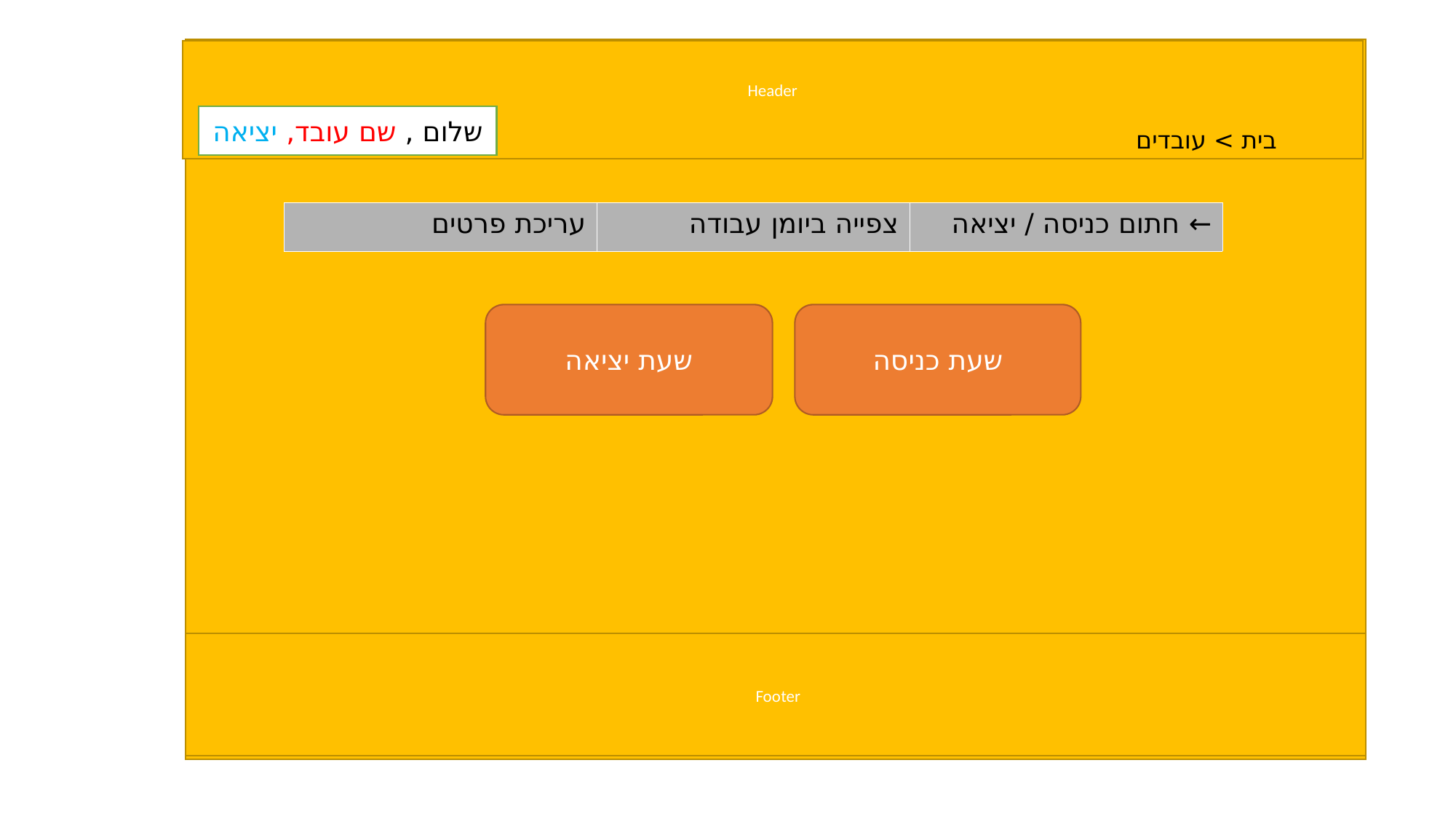

Header

שלום , שם עובד, יציאה
בית > עובדים
| עריכת פרטים | צפייה ביומן עבודה | ← חתום כניסה / יציאה |
| --- | --- | --- |
שעת יציאה
שעת כניסה
Footer